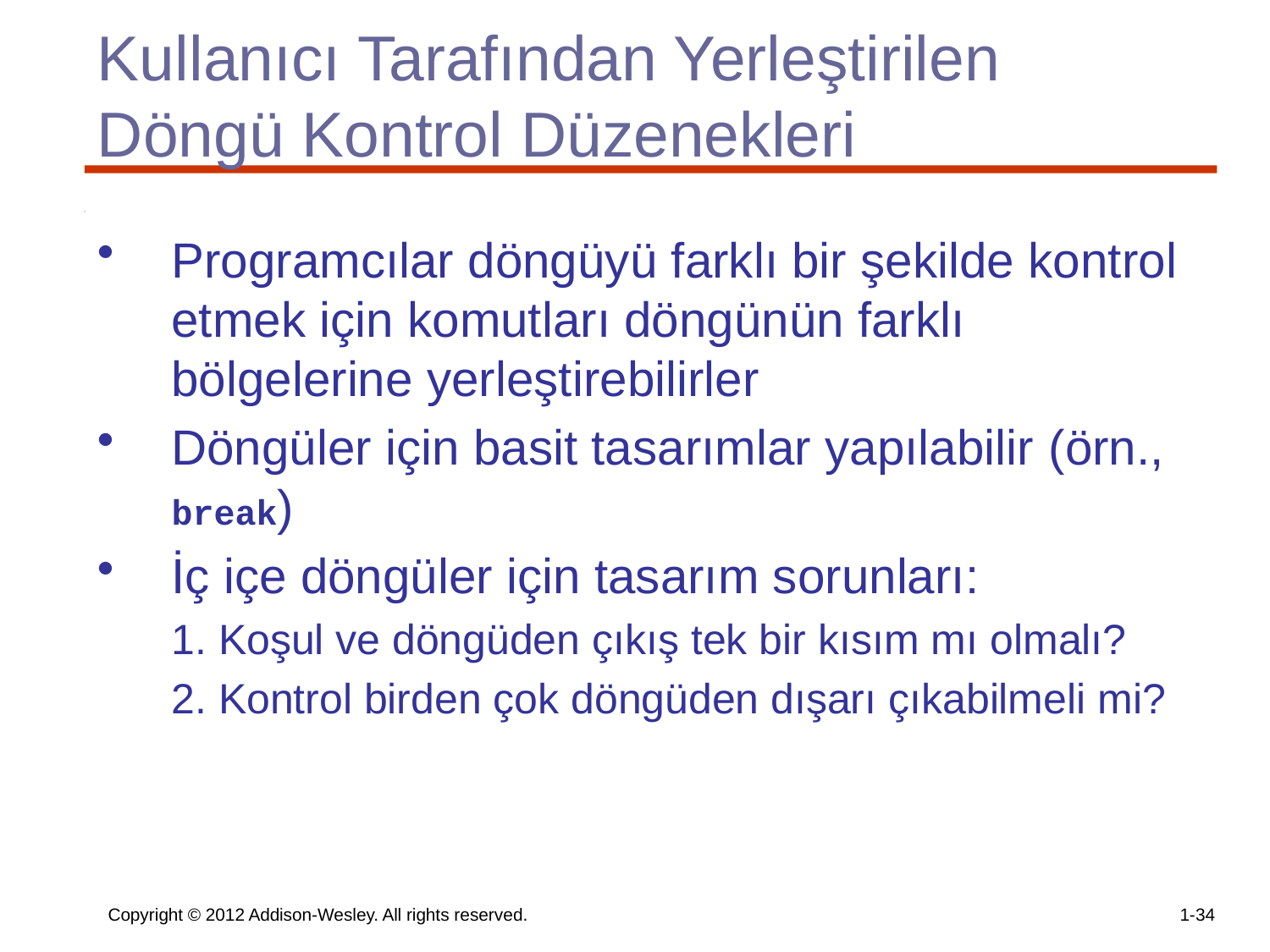

# Kullanıcı Tarafından Yerleştirilen Döngü Kontrol Düzenekleri
Programcılar döngüyü farklı bir şekilde kontrol etmek için komutları döngünün farklı bölgelerine yerleştirebilirler
Döngüler için basit tasarımlar yapılabilir (örn., break)
İç içe döngüler için tasarım sorunları:
	1. Koşul ve döngüden çıkış tek bir kısım mı olmalı?
	2. Kontrol birden çok döngüden dışarı çıkabilmeli mi?
Copyright © 2012 Addison-Wesley. All rights reserved.
1-34